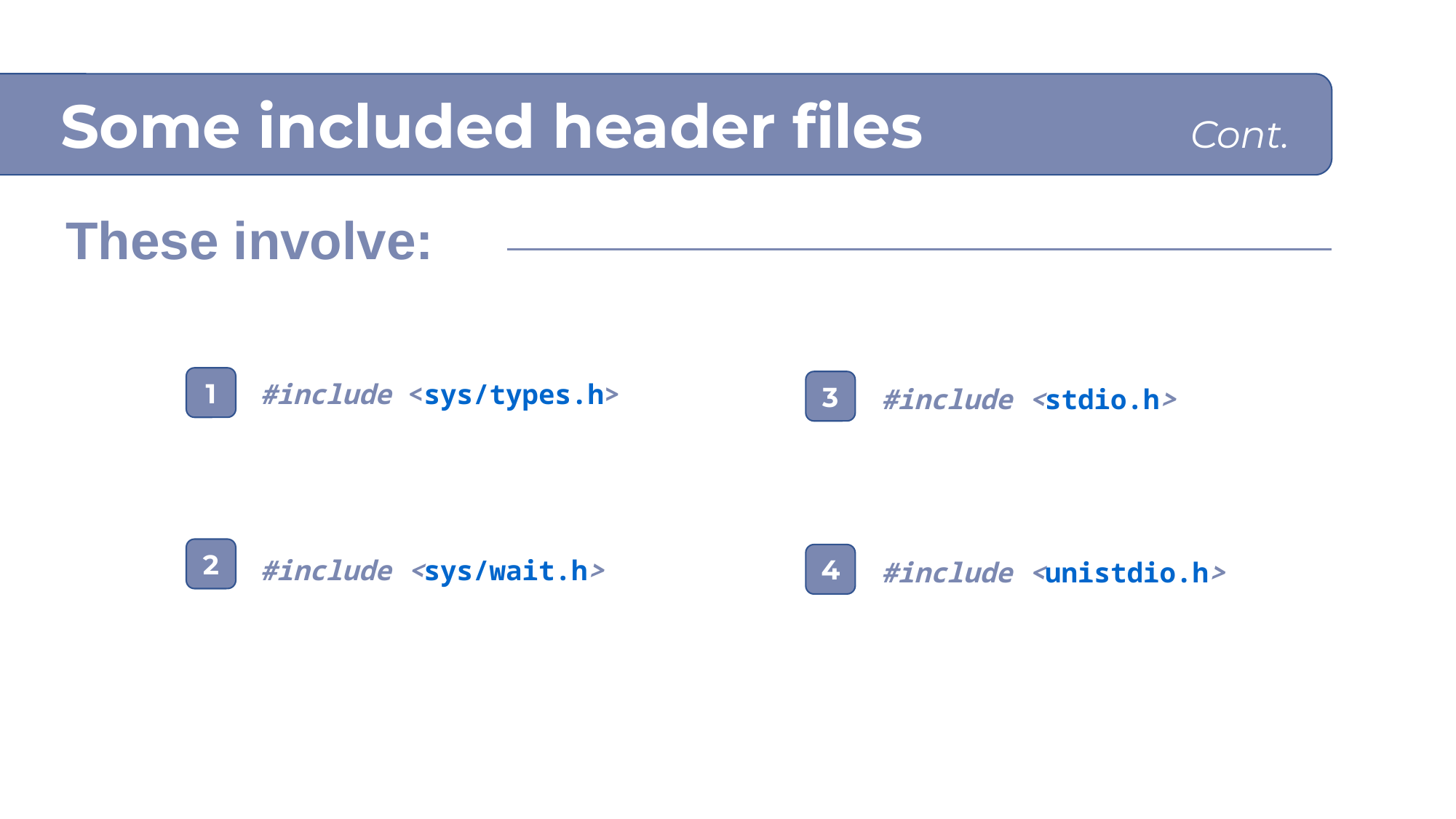

# Some included header files	       	  Cont.

These involve:
1
#include <sys/types.h>
3
#include <stdio.h>
2
4
#include <sys/wait.h>
#include <unistdio.h>